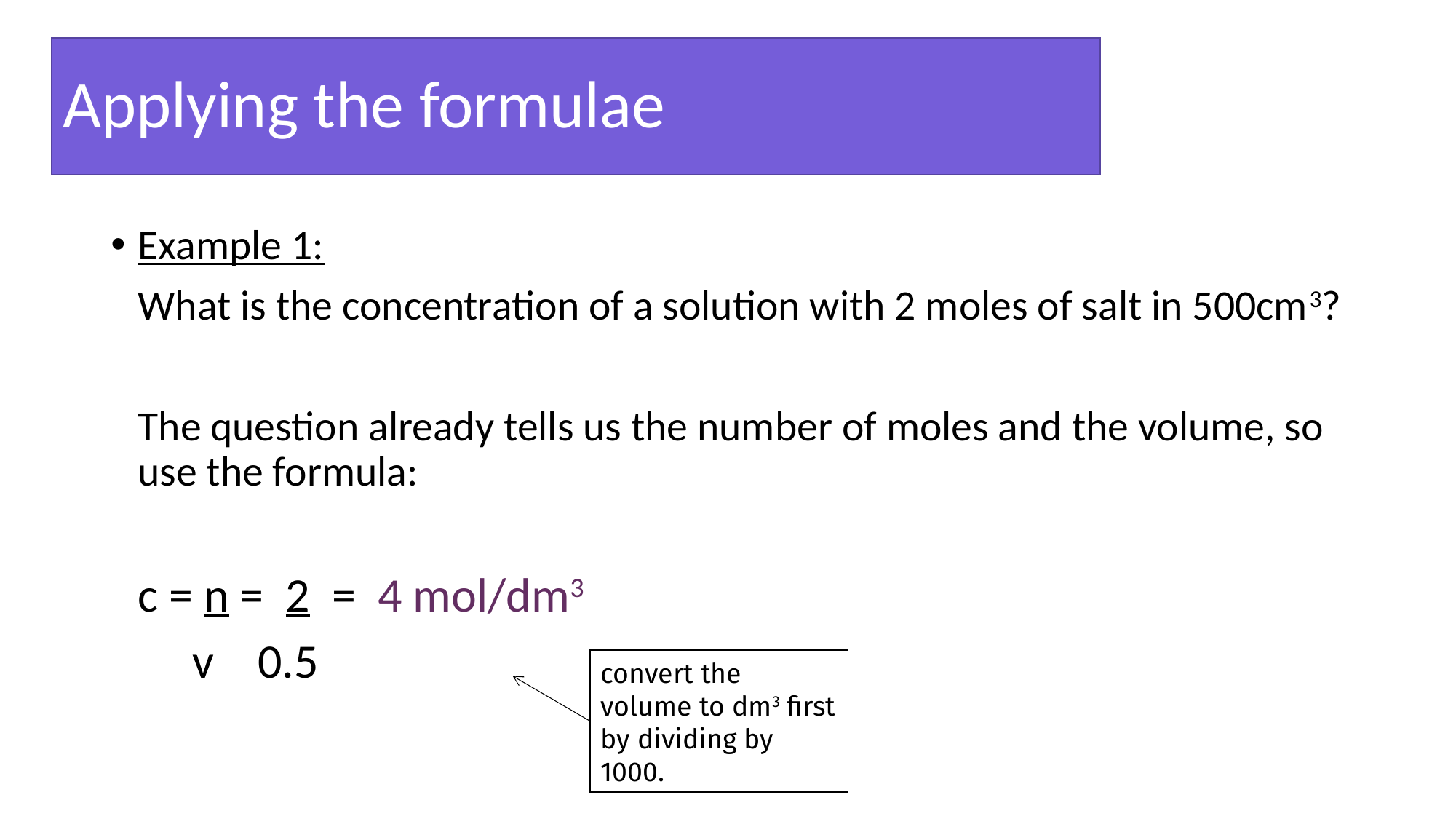

# Applying the formulae
Example 1:
	What is the concentration of a solution with 2 moles of salt in 500cm3?

	The question already tells us the number of moles and the volume, so use the formula:

	c = n =  2  =  4 mol/dm3
	     v    0.5
convert the volume to dm3 first by dividing by 1000.